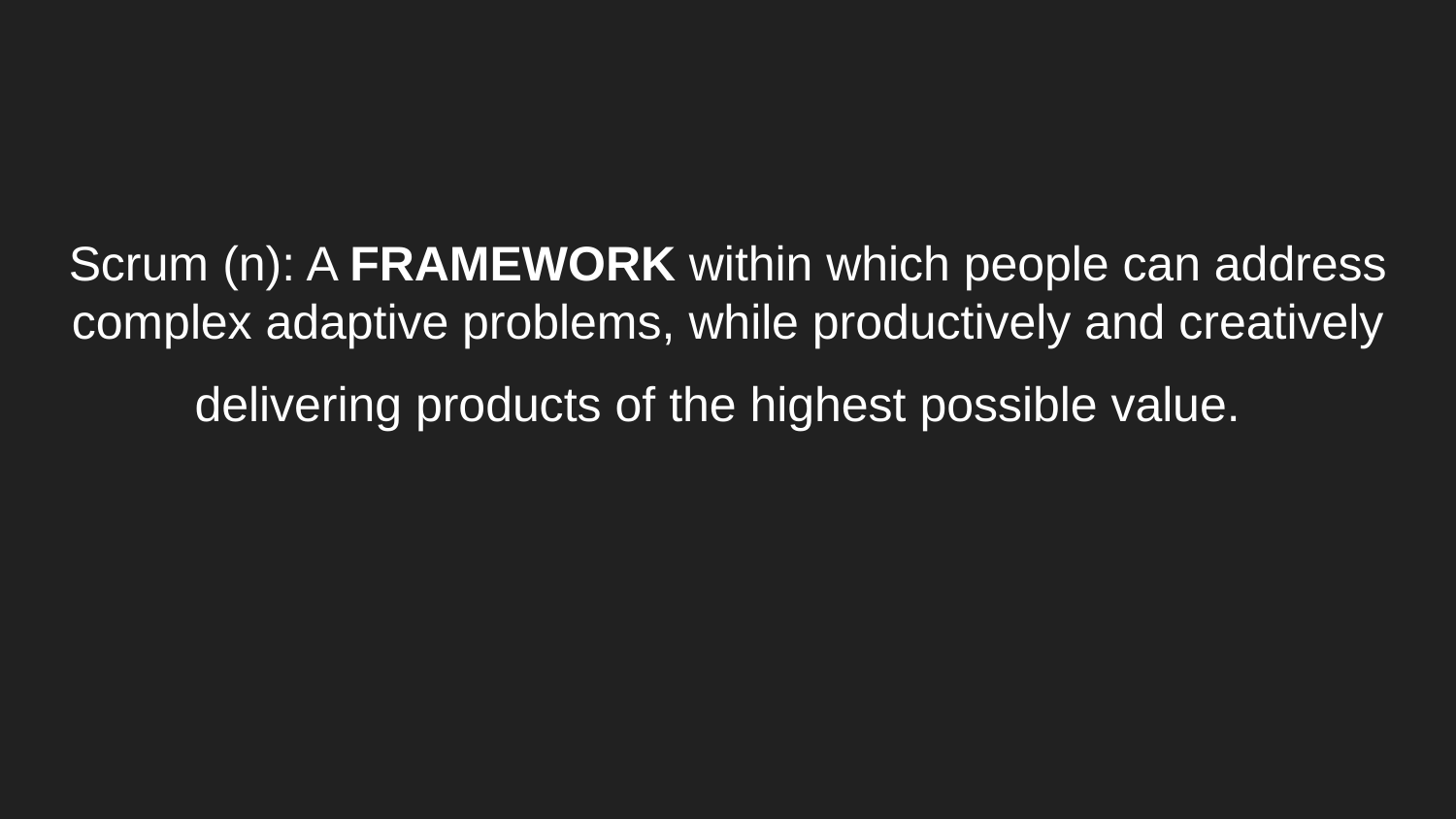

# Scrum (n): A FRAMEWORK within which people can address complex adaptive problems, while productively and creatively delivering products of the highest possible value.